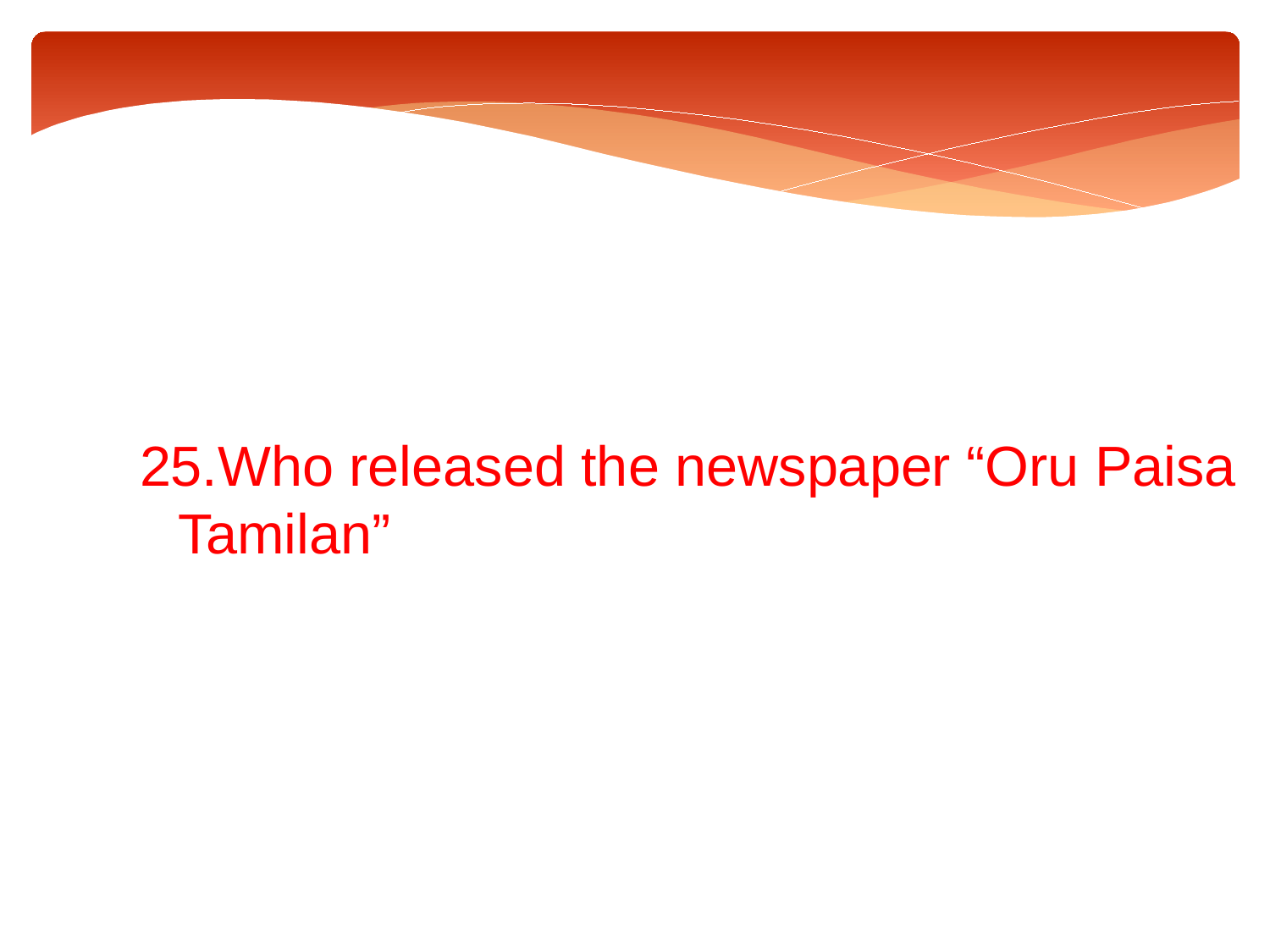

25.Who released the newspaper “Oru Paisa Tamilan”